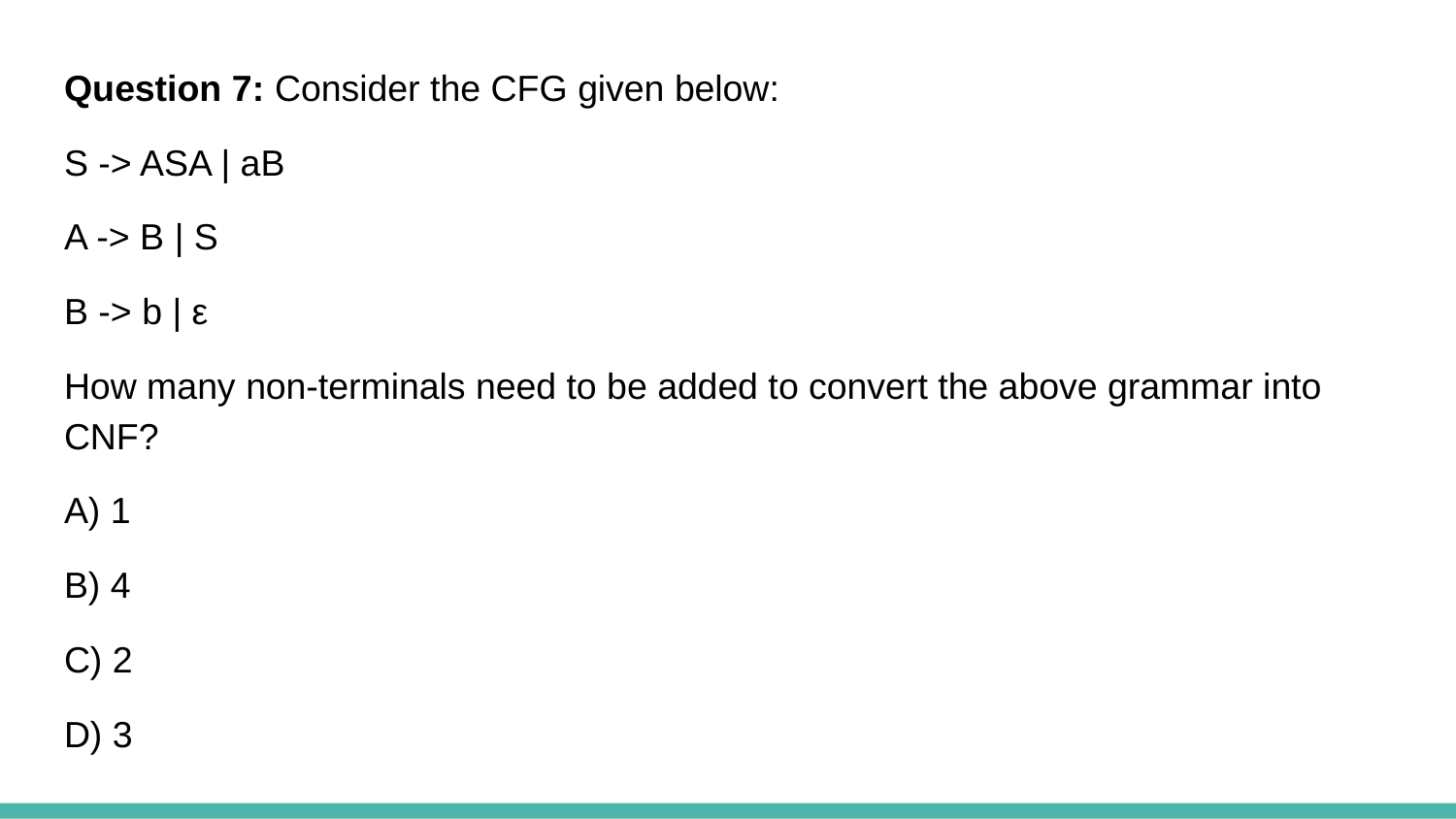

Question 7: Consider the CFG given below:
S -> ASA | aB
A -> B | S
B -> b | ε
How many non-terminals need to be added to convert the above grammar into CNF?
A) 1
B) 4
C) 2
D) 3